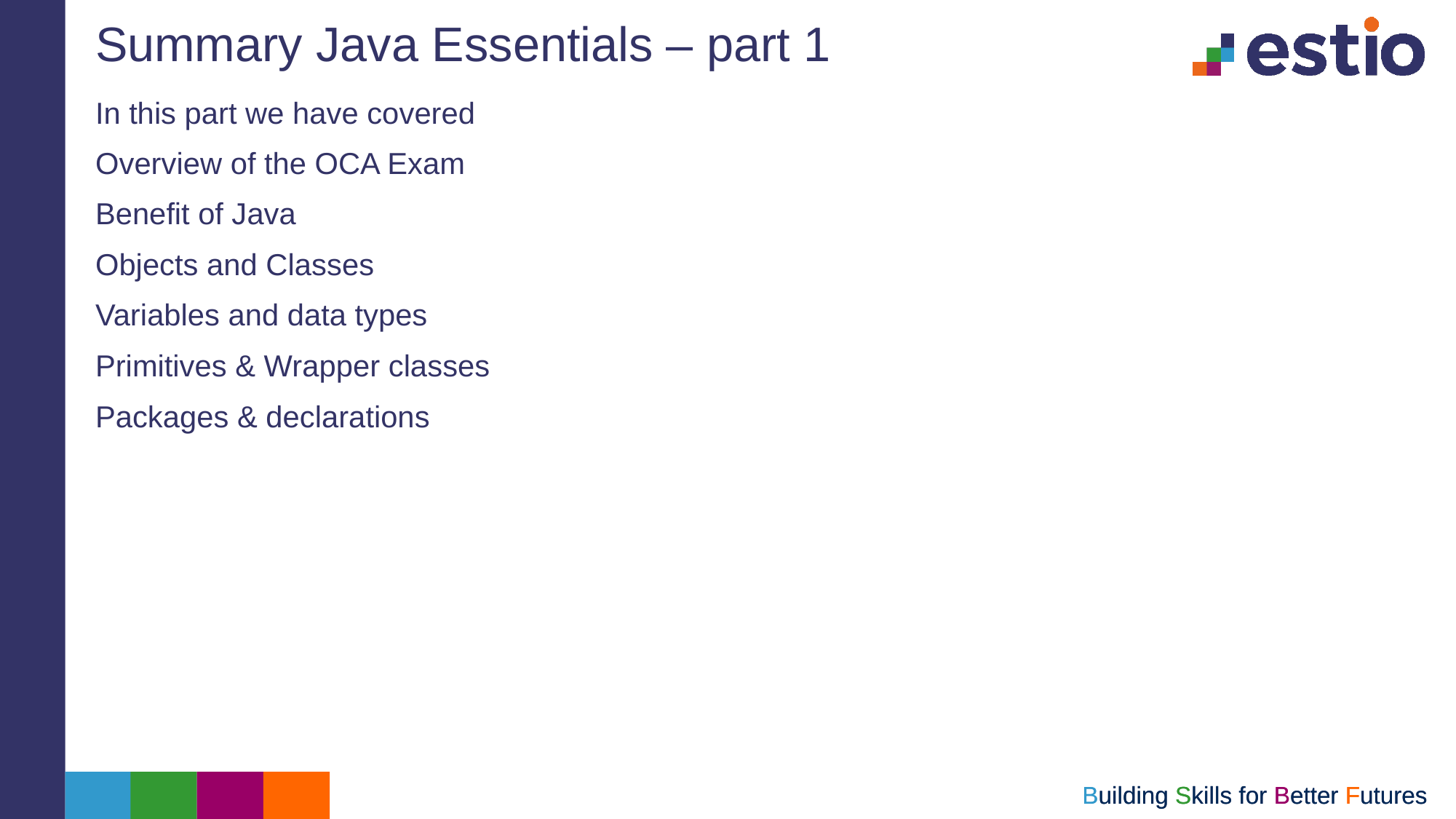

# Summary Java Essentials – part 1
In this part we have covered
Overview of the OCA Exam
Benefit of Java
Objects and Classes
Variables and data types
Primitives & Wrapper classes
Packages & declarations